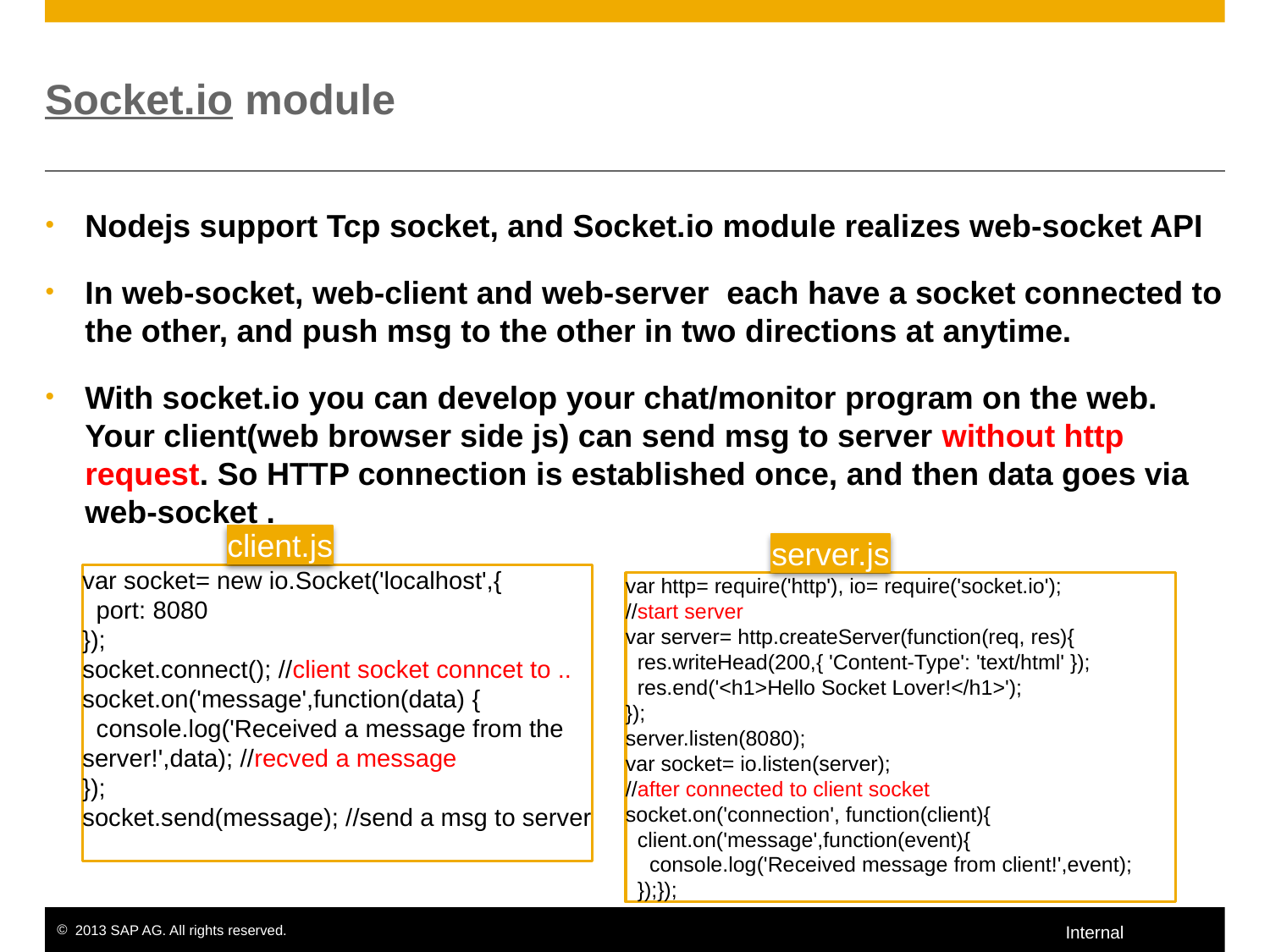

# Socket.io module
Nodejs support Tcp socket, and Socket.io module realizes web-socket API
In web-socket, web-client and web-server  each have a socket connected to the other, and push msg to the other in two directions at anytime.
With socket.io you can develop your chat/monitor program on the web. Your client(web browser side js) can send msg to server without http request. So HTTP connection is established once, and then data goes via web-socket .
client.js
var socket= new io.Socket('localhost',{
  port: 8080
});
socket.connect(); //client socket conncet to ..
socket.on('message',function(data) {
  console.log('Received a message from the server!',data); //recved a message
});
socket.send(message); //send a msg to server

server.js
var http= require('http'), io= require('socket.io');
//start server
var server= http.createServer(function(req, res){
  res.writeHead(200,{ 'Content-Type': 'text/html' });
  res.end('<h1>Hello Socket Lover!</h1>');
});
server.listen(8080);
var socket= io.listen(server);
//after connected to client socket
socket.on('connection', function(client){
  client.on('message',function(event){
    console.log('Received message from client!',event);
  });});